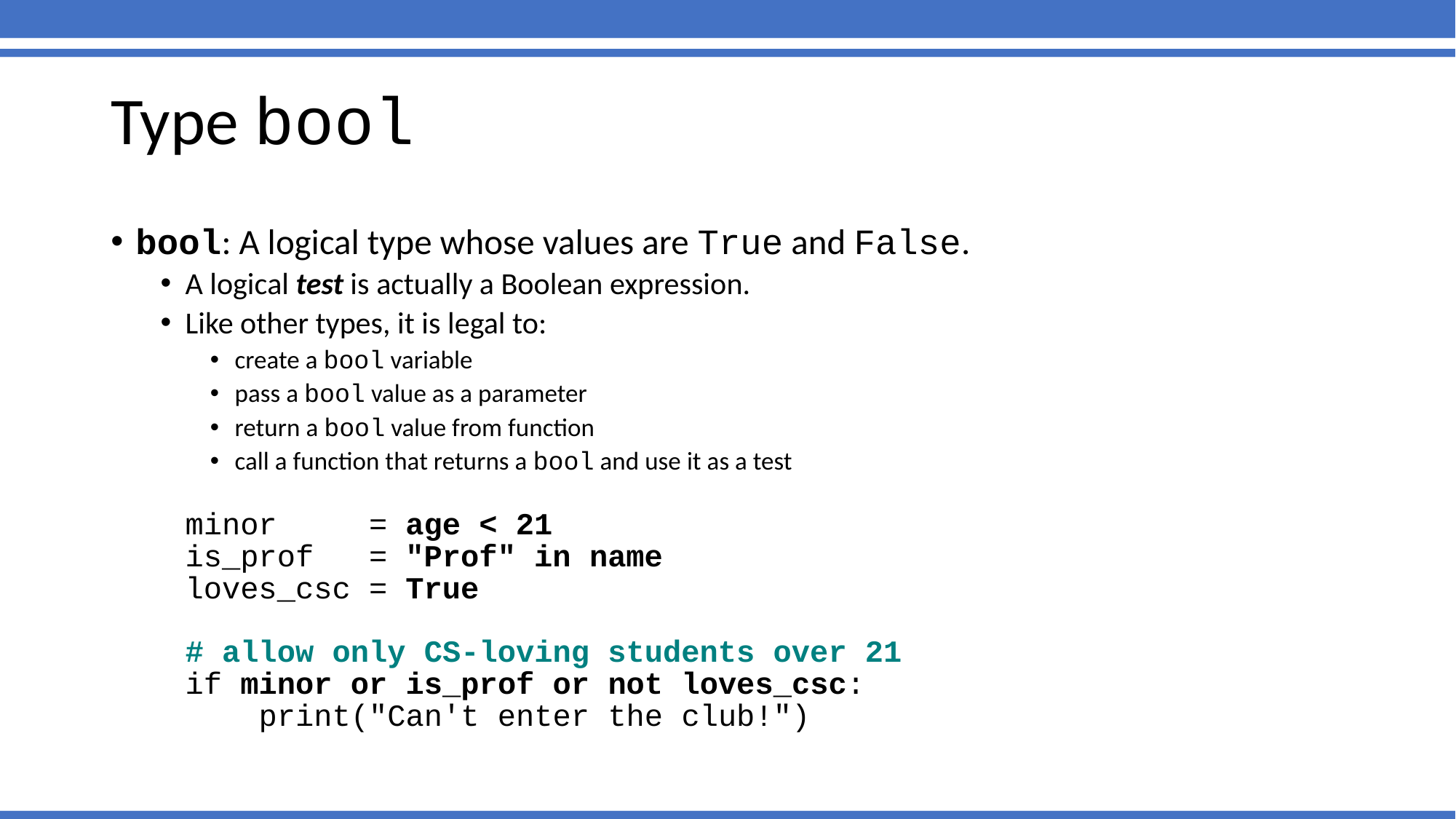

Type bool
bool: A logical type whose values are True and False.
A logical test is actually a Boolean expression.
Like other types, it is legal to:
create a bool variable
pass a bool value as a parameter
return a bool value from function
call a function that returns a bool and use it as a test

	minor     = age < 21
	is_prof   = "Prof" in name
	loves_csc = True

	# allow only CS-loving students over 21
	if minor or is_prof or not loves_csc:
	    print("Can't enter the club!")